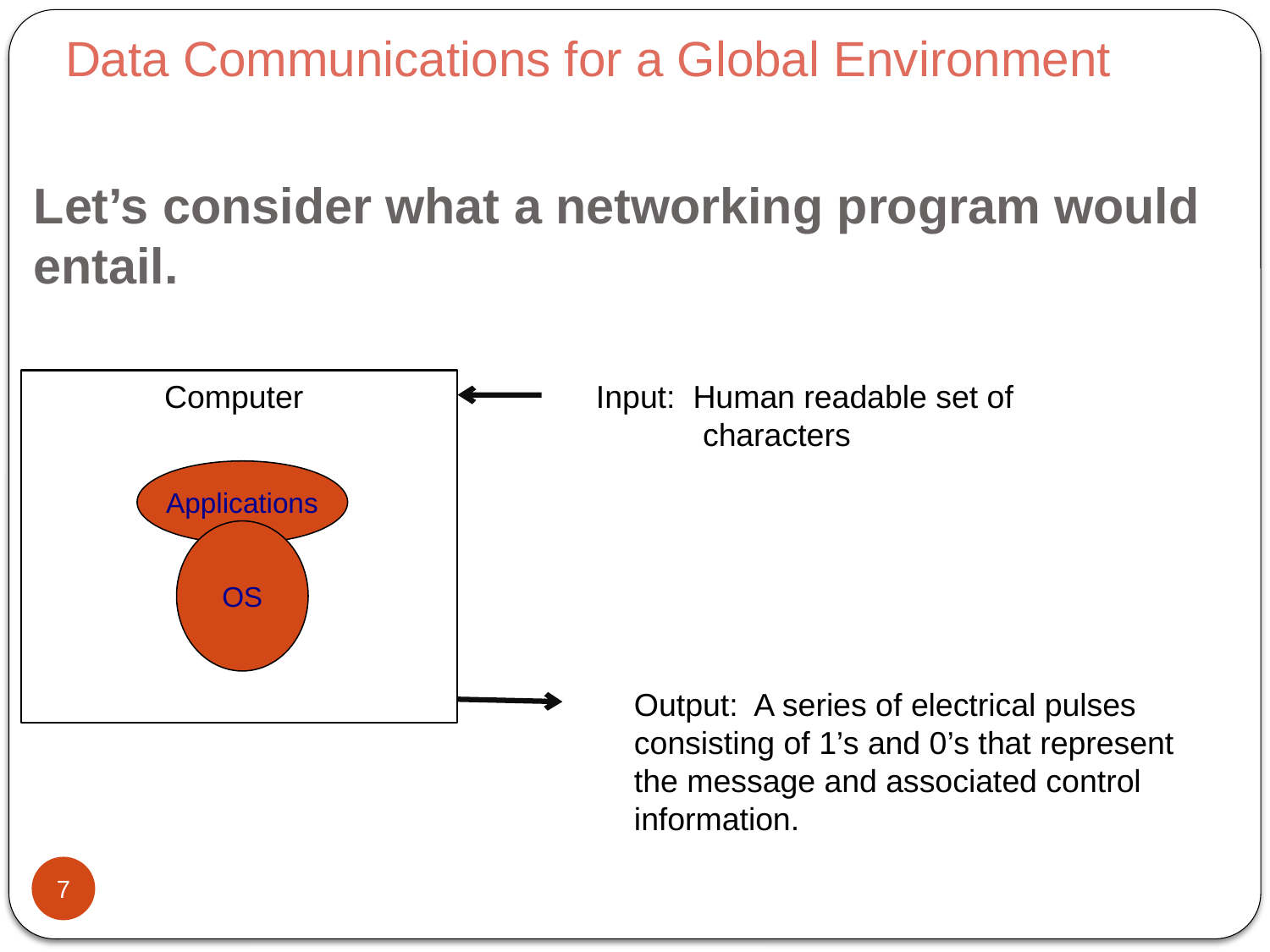

Data Communications for a Global Environment
Let’s consider what a networking program would
entail.

Computer
Input:  Human readable set of
            characters
Applications
OS
Output:  A series of electrical pulses
consisting of 1’s and 0’s that represent
the message and associated control
information.
7
1 - 7
1 - 7